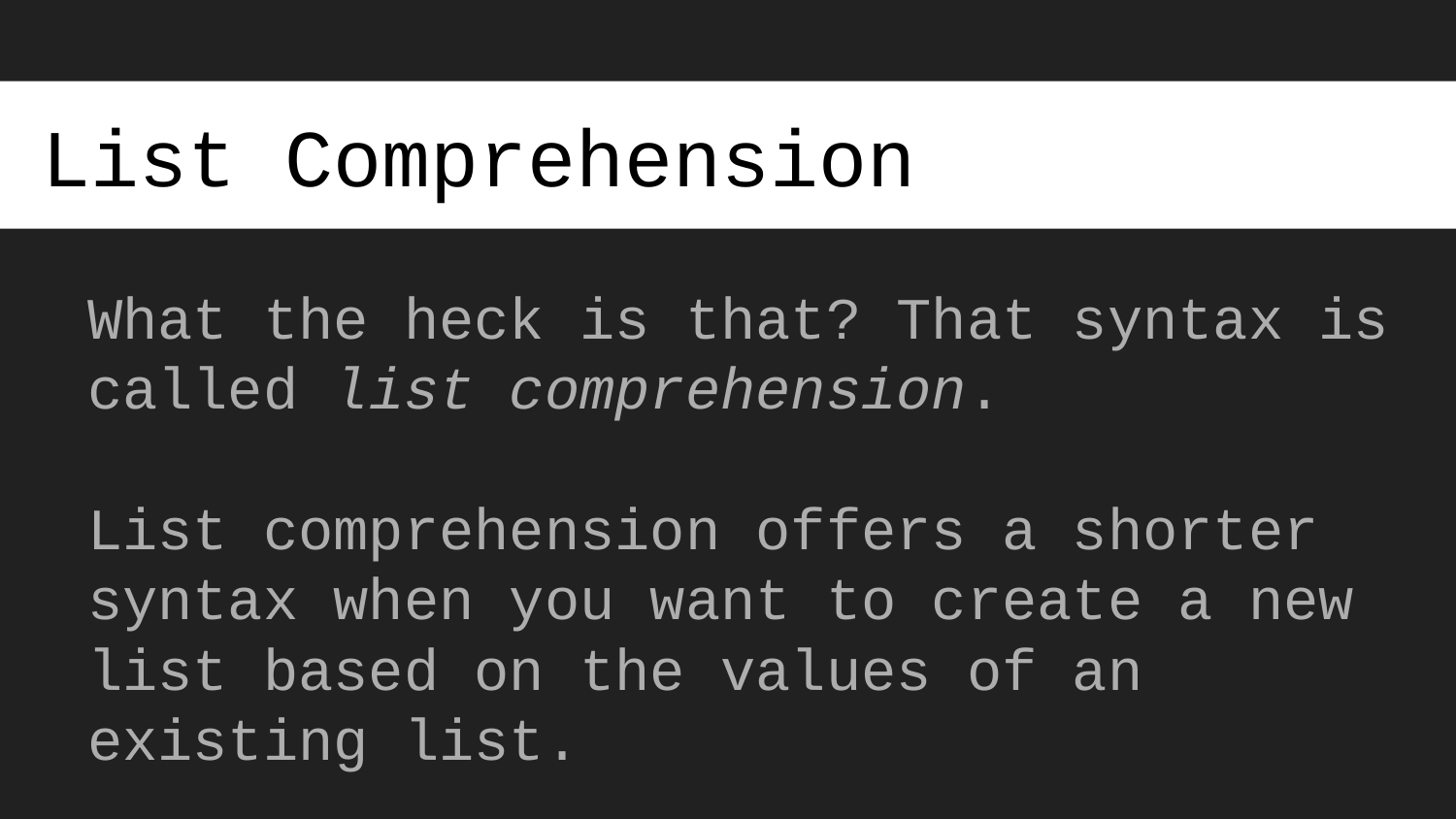

# List Comprehension
What the heck is that? That syntax is called list comprehension.

List comprehension offers a shorter syntax when you want to create a new list based on the values of an existing list.